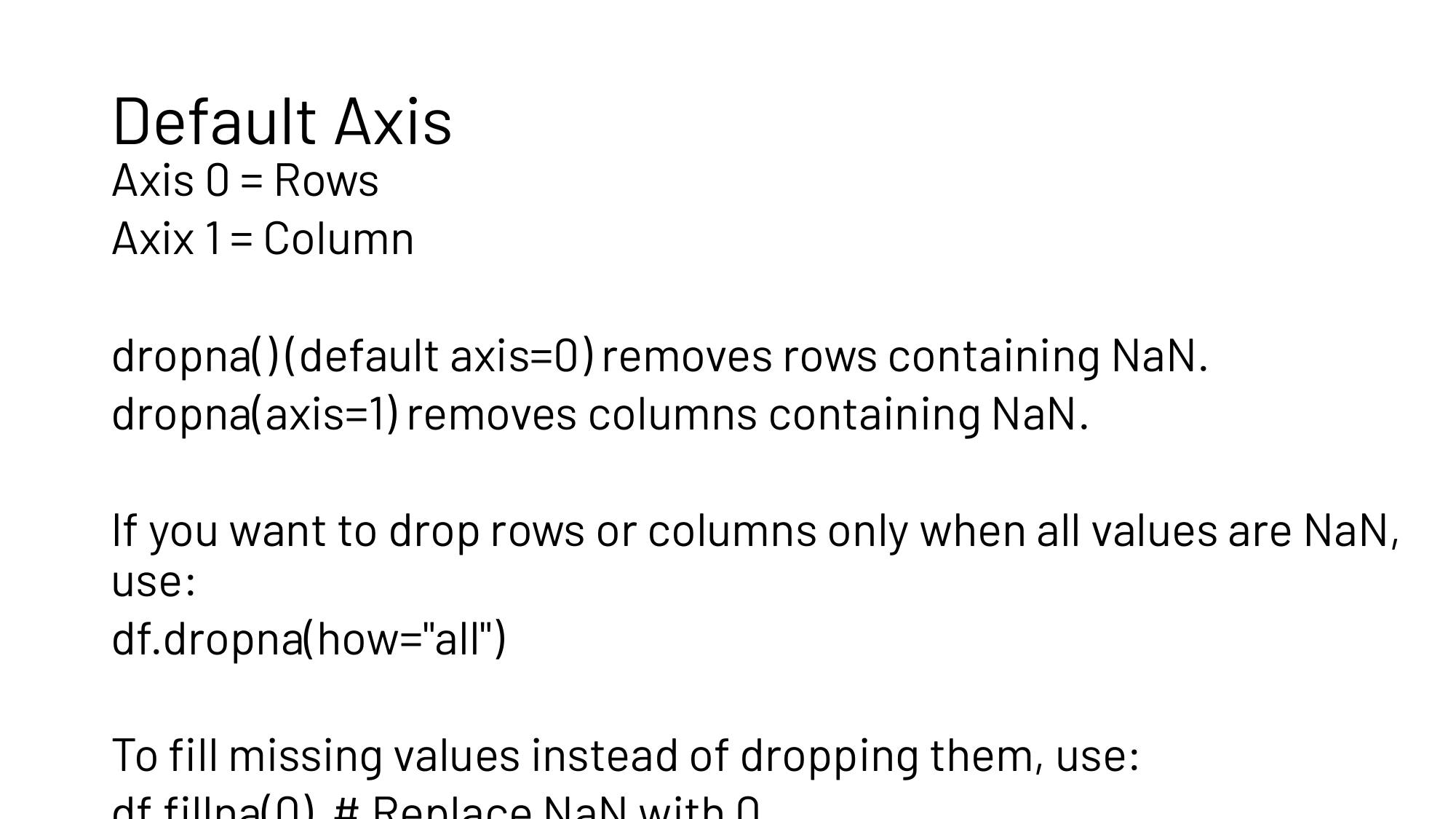

# Default Axis
Axis 0 = Rows
Axix 1 = Column

dropna() (default axis=0) removes rows containing NaN.
dropna(axis=1) removes columns containing NaN.

If you want to drop rows or columns only when all values are NaN, use:
df.dropna(how="all")

To fill missing values instead of dropping them, use:
df.fillna(0)  # Replace NaN with 0